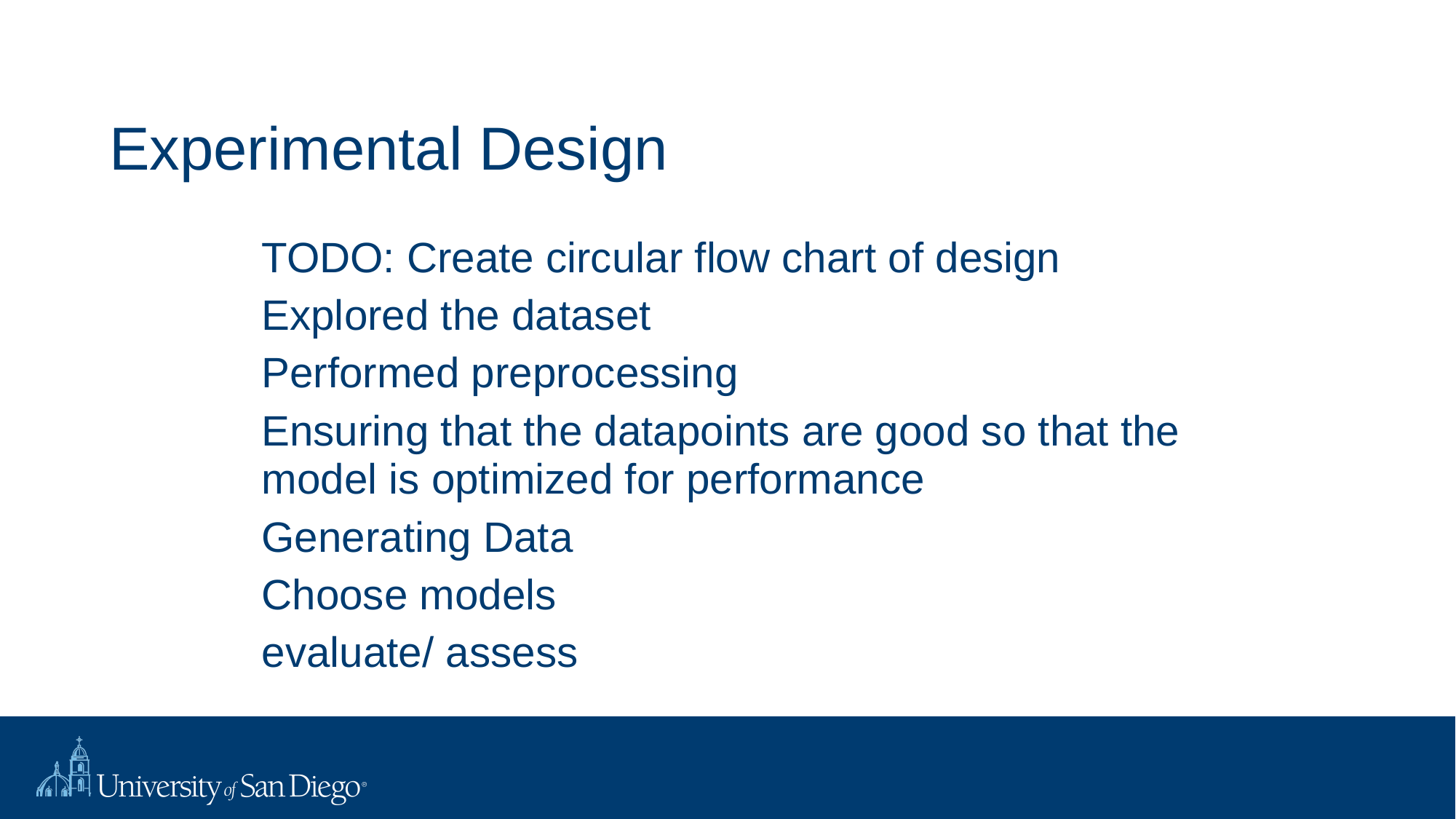

# Experimental Design
TODO: Create circular flow chart of design
Explored the dataset
Performed preprocessing
Ensuring that the datapoints are good so that the model is optimized for performance
Generating Data
Choose models
evaluate/ assess